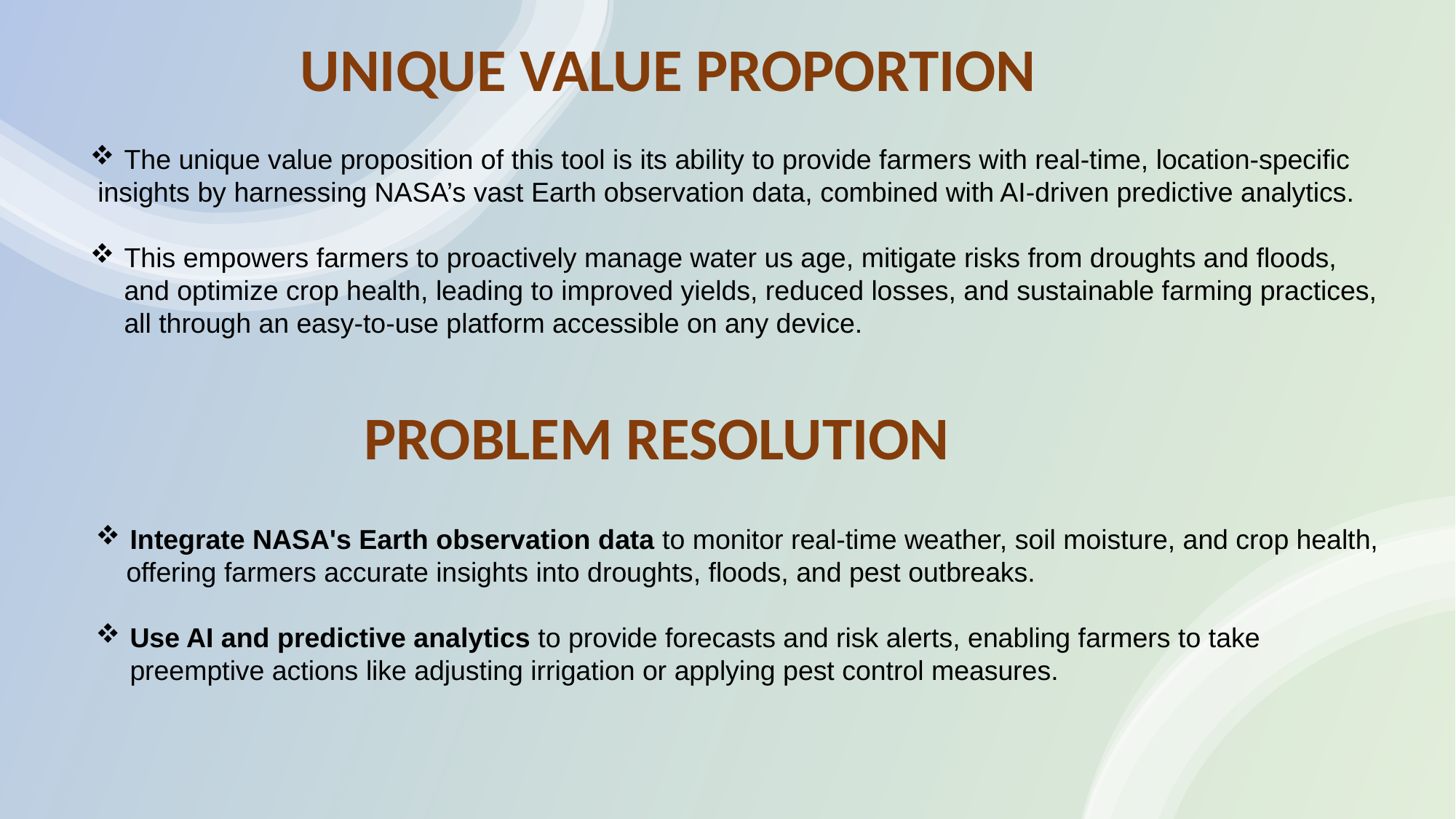

UNIQUE VALUE PROPORTION
The unique value proposition of this tool is its ability to provide farmers with real-time, location-specific
 insights by harnessing NASA’s vast Earth observation data, combined with AI-driven predictive analytics.

This empowers farmers to proactively manage water us age, mitigate risks from droughts and floods, and optimize crop health, leading to improved yields, reduced losses, and sustainable farming practices, all through an easy-to-use platform accessible on any device.

PROBLEM RESOLUTION

Integrate NASA's Earth observation data to monitor real-time weather, soil moisture, and crop health,
    offering farmers accurate insights into droughts, floods, and pest outbreaks.

Use AI and predictive analytics to provide forecasts and risk alerts, enabling farmers to take preemptive actions like adjusting irrigation or applying pest control measures.